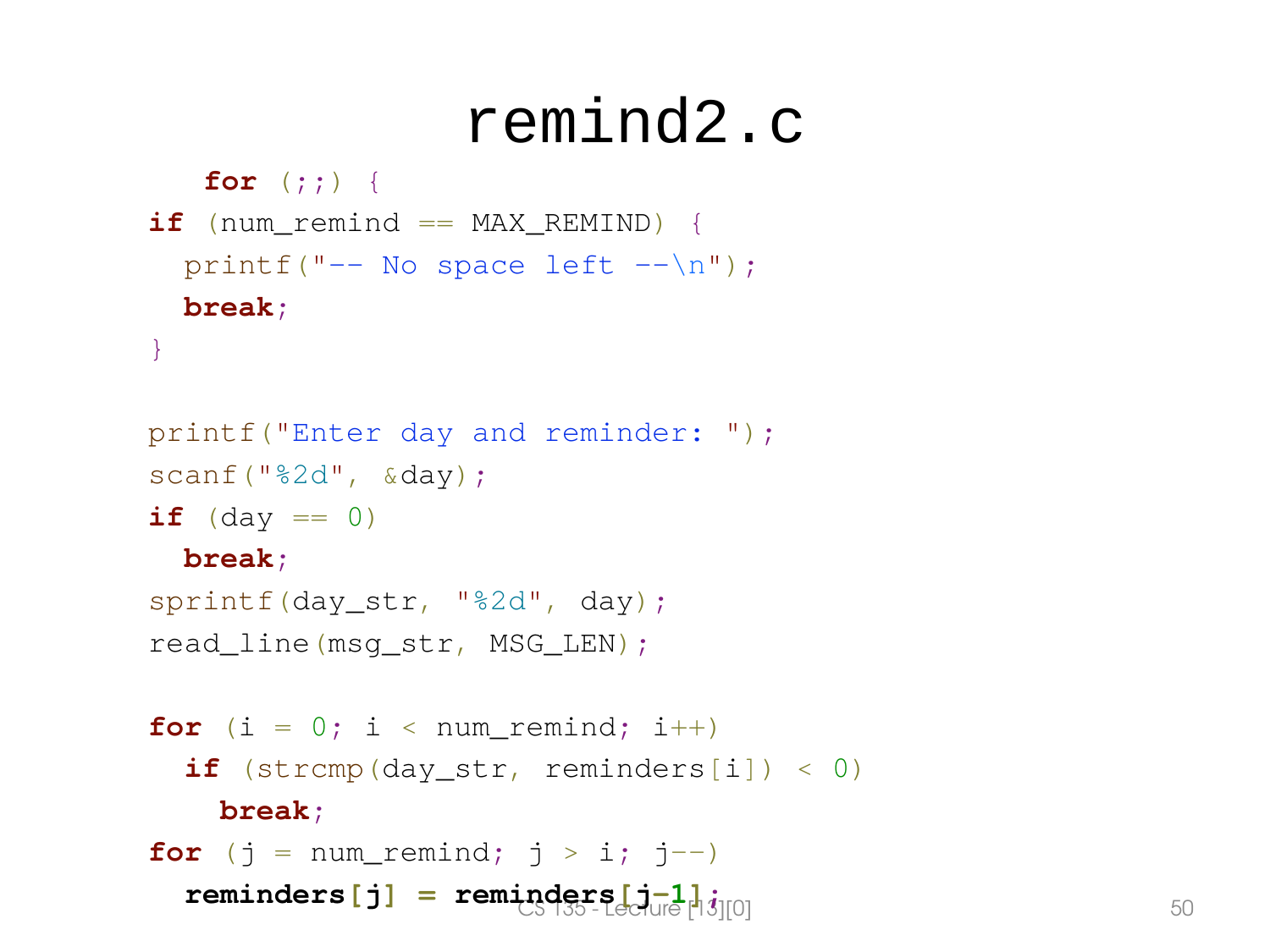

# remind2.c
	for (;;) {
    if (num_remind == MAX_REMIND) {
      printf("-- No space left --\n");
      break;
    }

    printf("Enter day and reminder: ");
    scanf("%2d", &day);
    if (day == 0)
      break;
    sprintf(day_str, "%2d", day);
    read_line(msg_str, MSG_LEN);

    for (i = 0; i < num_remind; i++)
      if (strcmp(day_str, reminders[i]) < 0)
        break;
    for (j = num_remind; j > i; j--)
      reminders[j] = reminders[j-1];
CS 135 - Lecture [13][0]
50